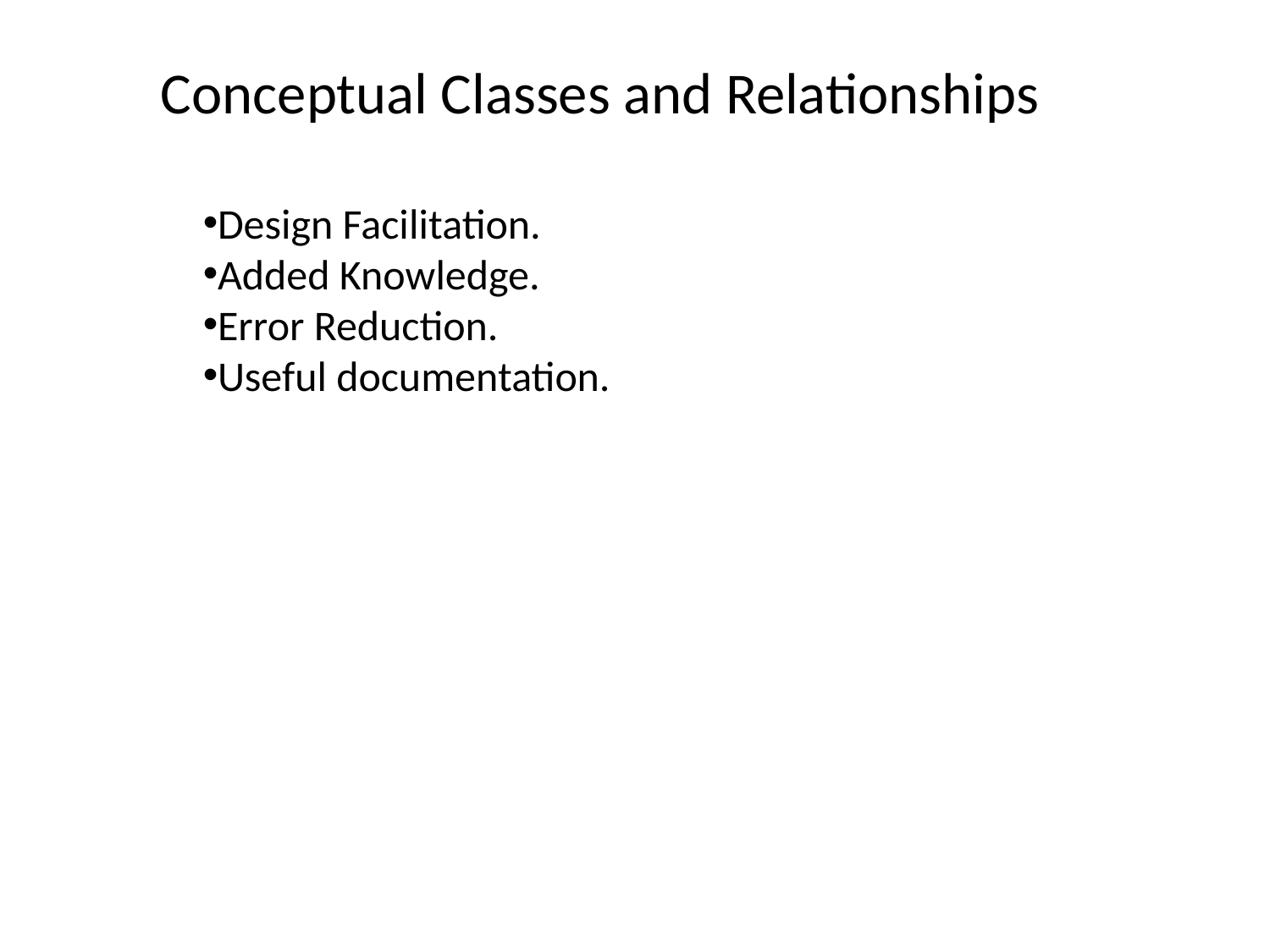

# Conceptual Classes and Relationships

Design Facilitation.
Added Knowledge.
Error Reduction.
Useful documentation.